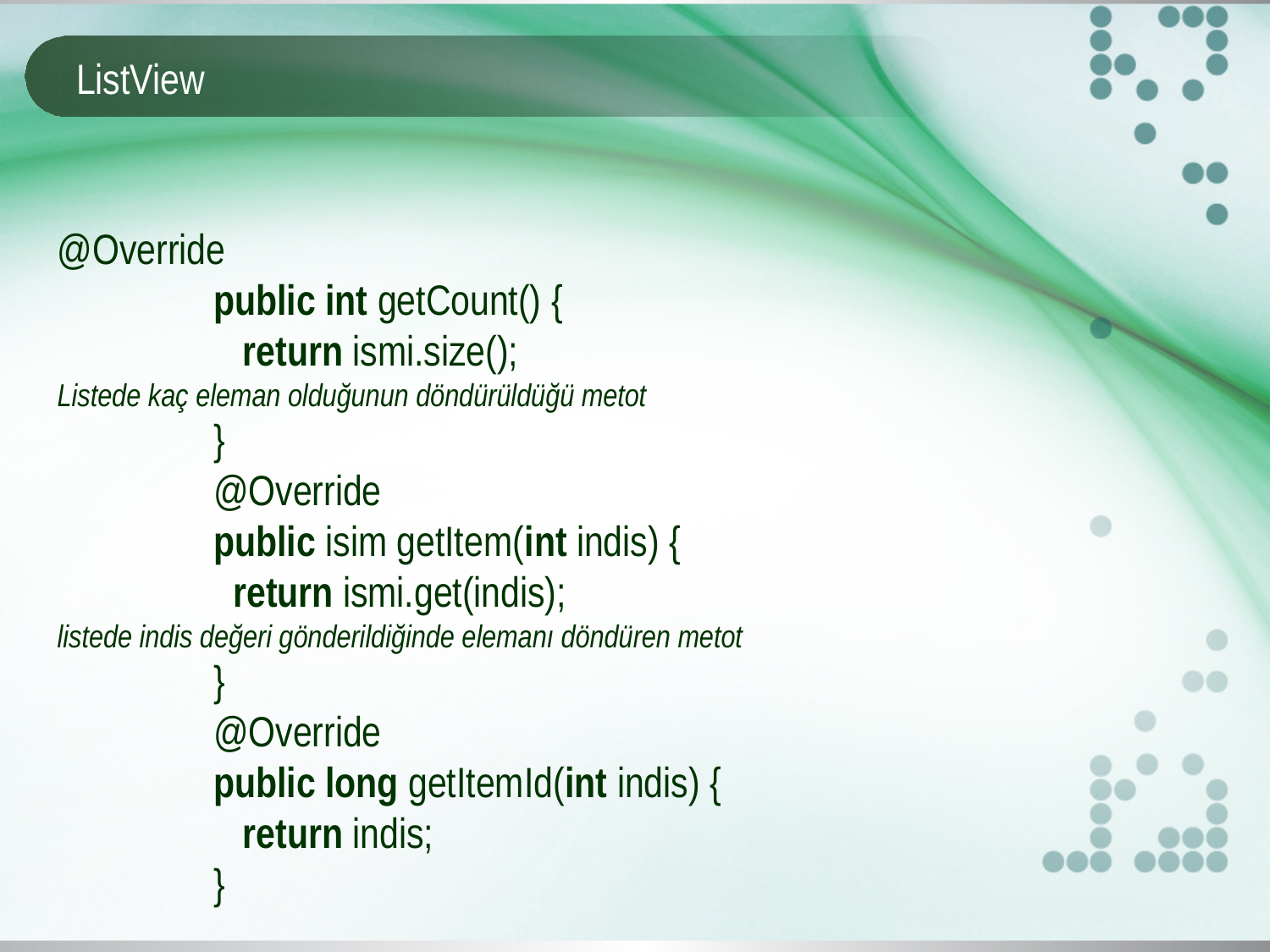

# ListView
@Override
	   public int getCount() {
	      return ismi.size();
Listede kaç eleman olduğunun döndürüldüğü metot
	   }
	   @Override
	   public isim getItem(int indis) {
	     return ismi.get(indis);
listede indis değeri gönderildiğinde elemanı döndüren metot
	   }
	   @Override
	   public long getItemId(int indis) {
	      return indis;
	   }